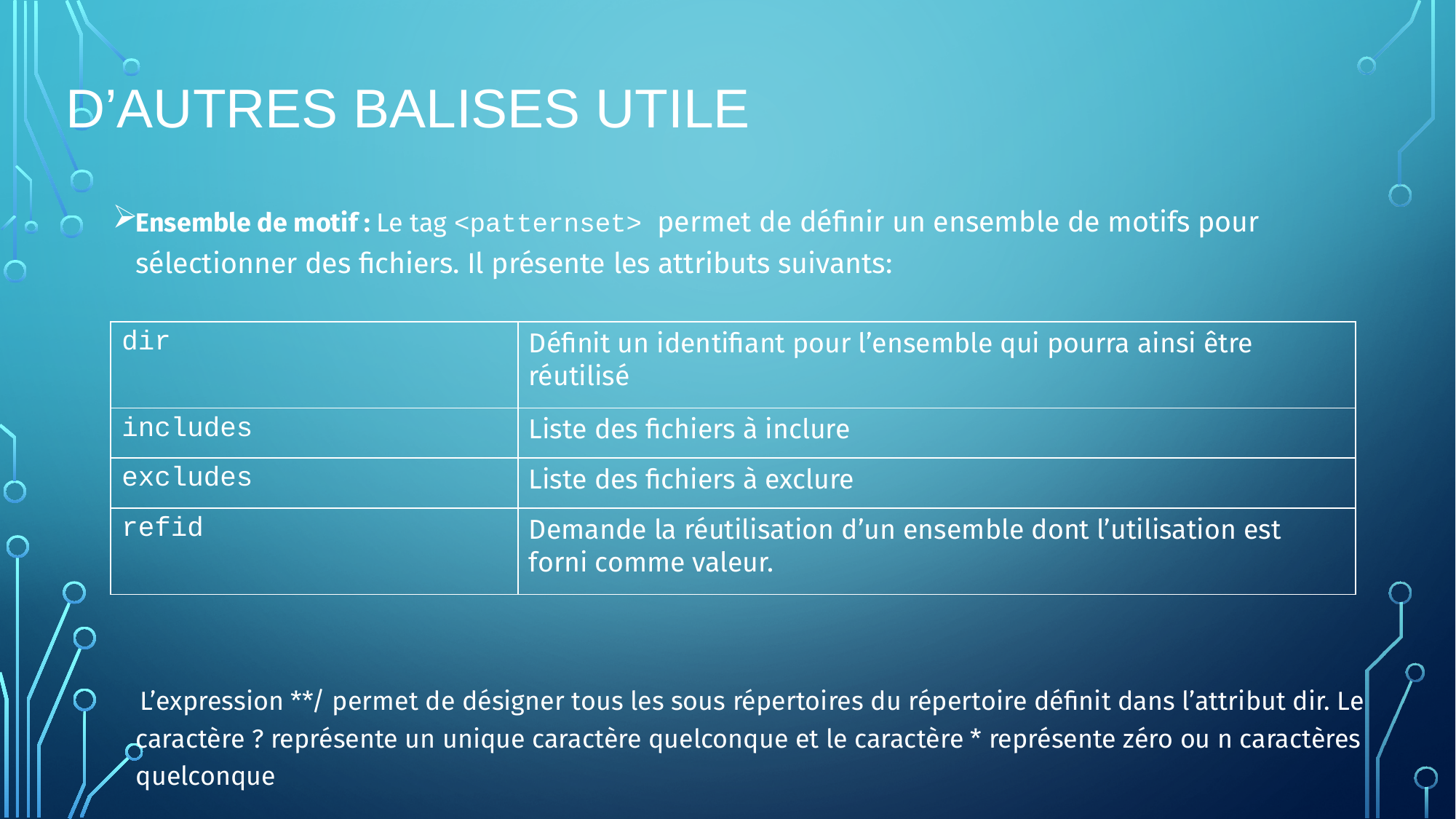

# D’AUTRES BALISES UTILE
Ensemble de motif : Le tag <patternset> permet de définir un ensemble de motifs pour sélectionner des fichiers. Il présente les attributs suivants:

    L’expression **/ permet de désigner tous les sous répertoires du répertoire définit dans l’attribut dir. Le caractère ? représente un unique caractère quelconque et le caractère * représente zéro ou n caractères quelconque

| dir | Définit un identifiant pour l’ensemble qui pourra ainsi être réutilisé |
| --- | --- |
| includes | Liste des fichiers à inclure |
| excludes | Liste des fichiers à exclure |
| refid | Demande la réutilisation d’un ensemble dont l’utilisation est forni comme valeur. |